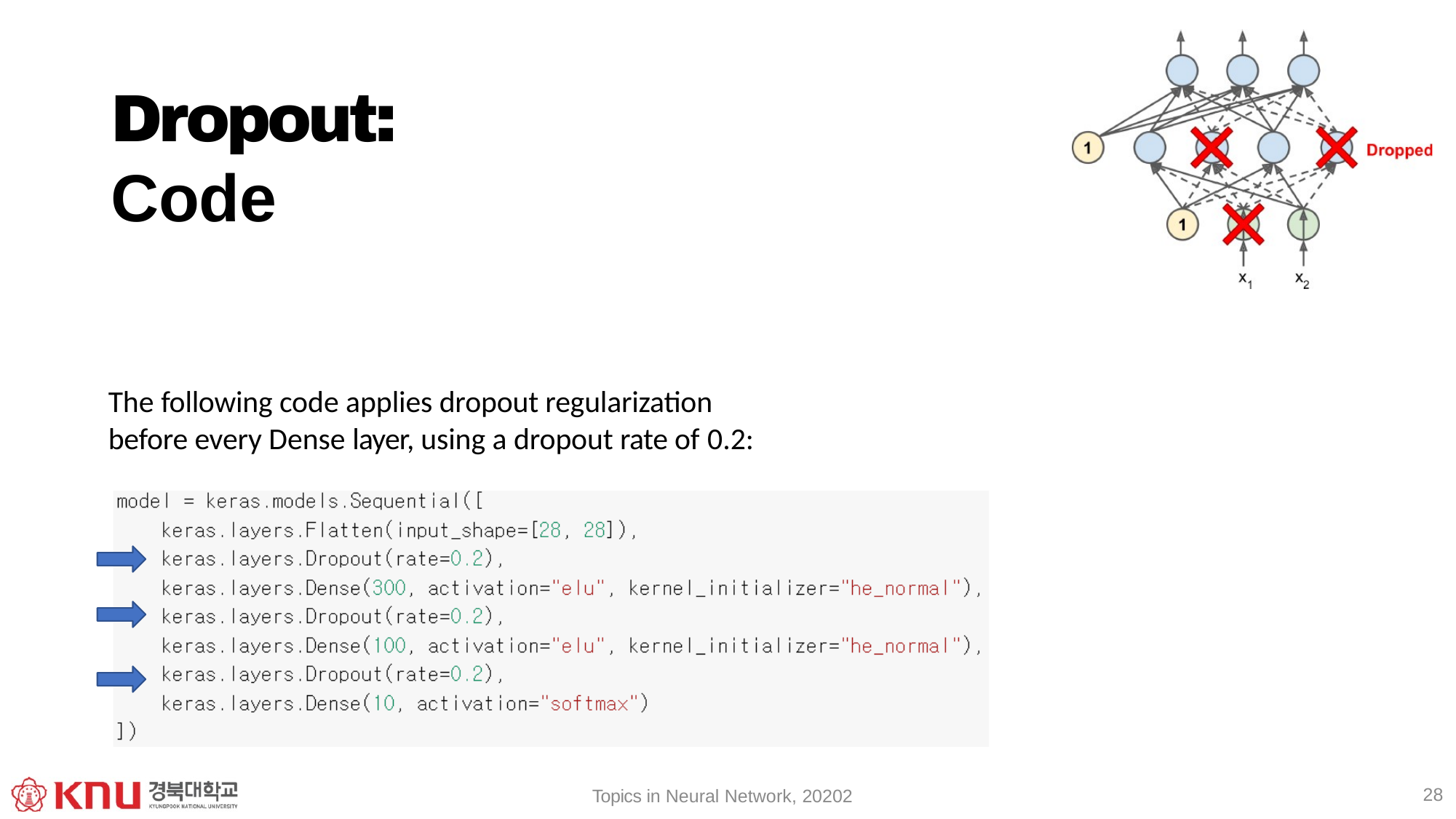

# Dropout: Code
The following code applies dropout regularization  before every Dense layer, using a dropout rate of 0.2:

28
Topics in Neural Network, 20202